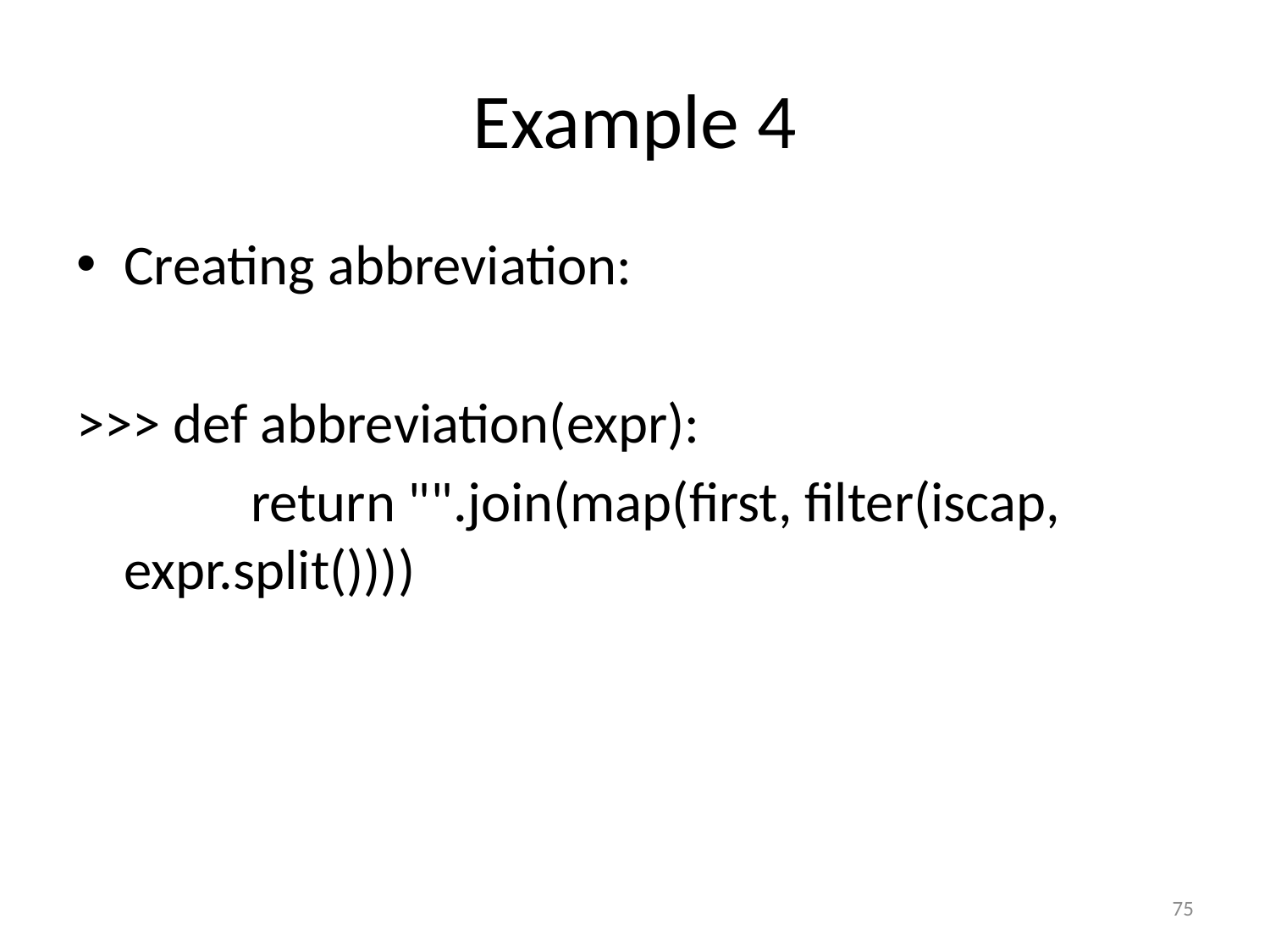

# Example 4
Creating abbreviation:

>>> def abbreviation(expr):
		return "".join(map(first, filter(iscap, expr.split())))
75